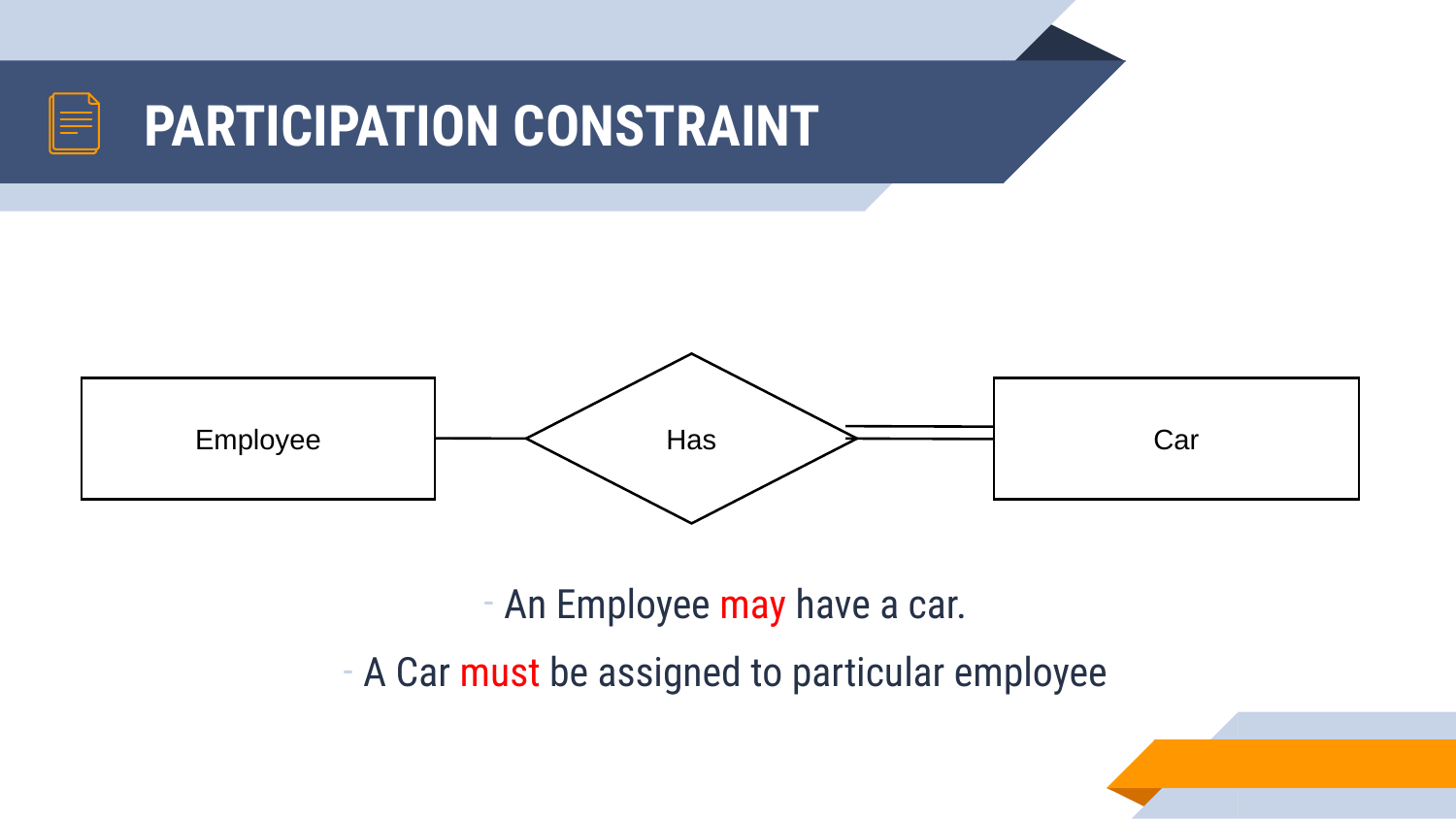

# PARTICIPATION CONSTRAINT

Has
Car
Employee
An Employee may have a car.
A Car must be assigned to particular employee